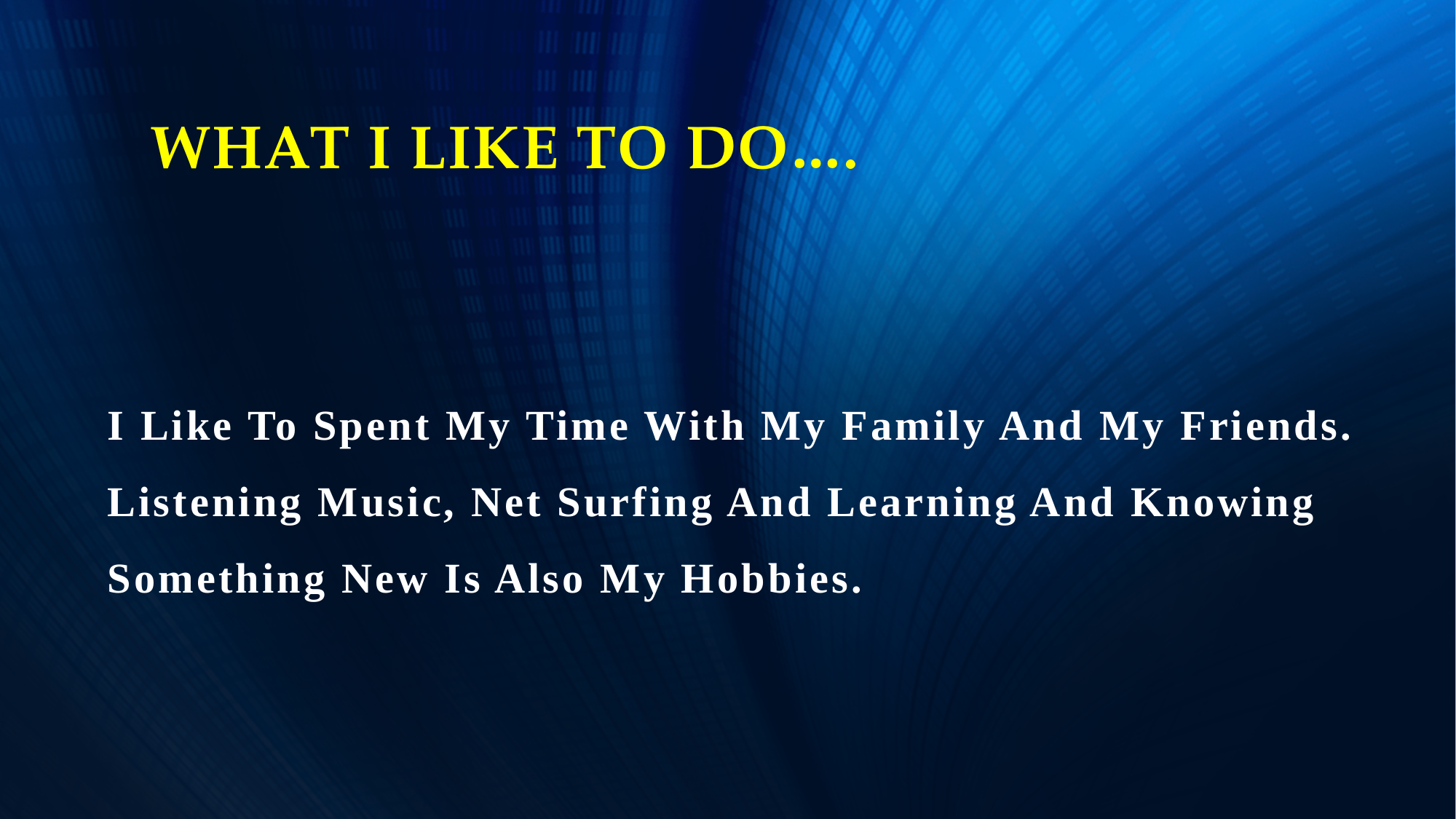

# WHAT I LIKE TO DO….
I Like To Spent My Time With My Family And My Friends.
Listening Music, Net Surfing And Learning And Knowing
Something New Is Also My Hobbies.